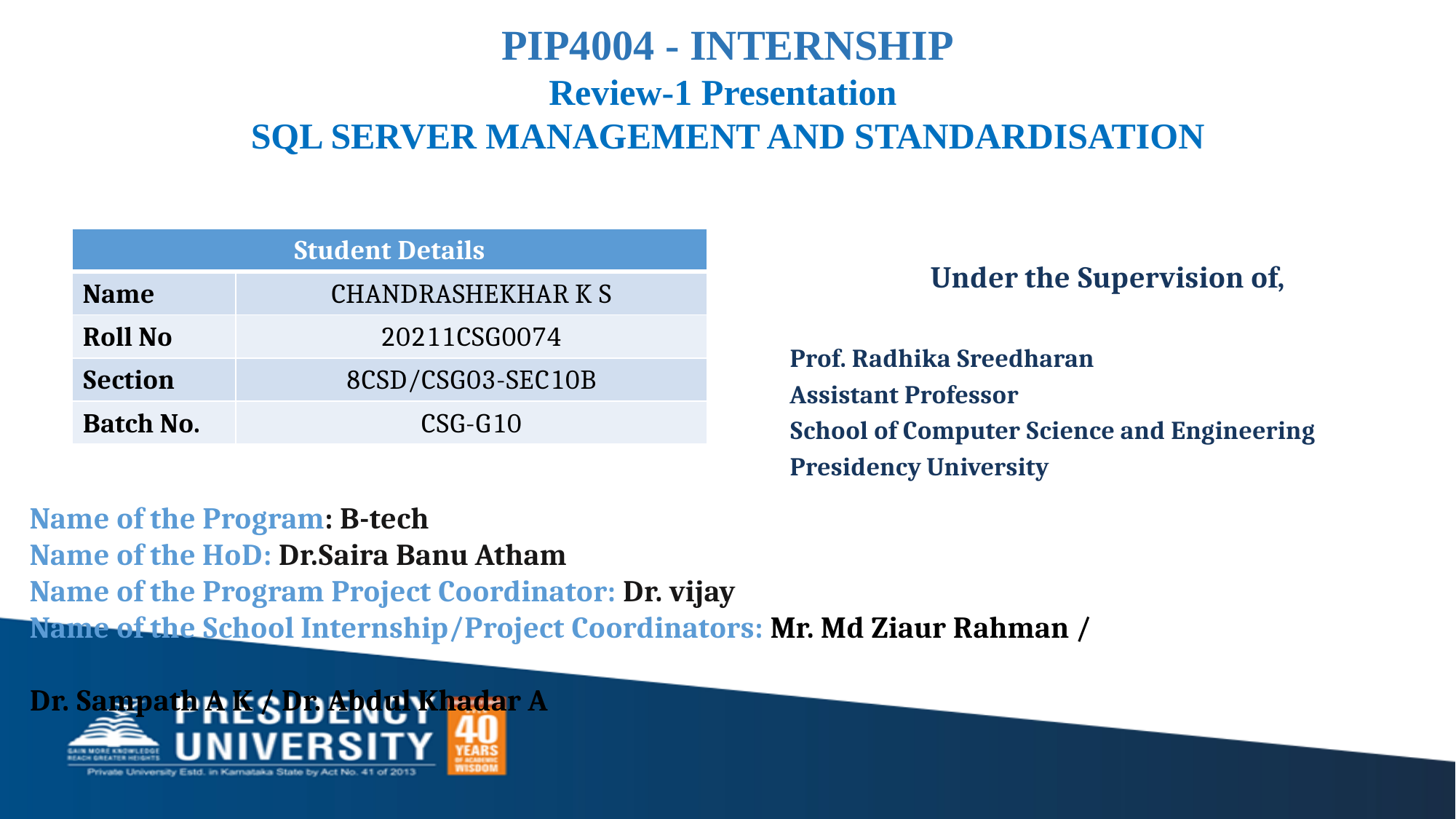

PIP4004 - INTERNSHIP
Review-1 Presentation
SQL SERVER MANAGEMENT AND STANDARDISATION
| Student Details |  |
| --- | --- |
| Name | CHANDRASHEKHAR K S |
| Roll No | 20211CSG0074 |
| Section | 8CSD/CSG03-SEC10B |
| Batch No. | CSG-G10 |
Under the Supervision of,

Prof. Radhika Sreedharan
Assistant Professor
School of Computer Science and Engineering
Presidency University

Name of the Program: B-tech
Name of the HoD: Dr.Saira Banu Atham
Name of the Program Project Coordinator: Dr. vijay
Name of the School Internship/Project Coordinators: Mr. Md Ziaur Rahman /
 													    Dr. Sampath A K / Dr. Abdul Khadar A